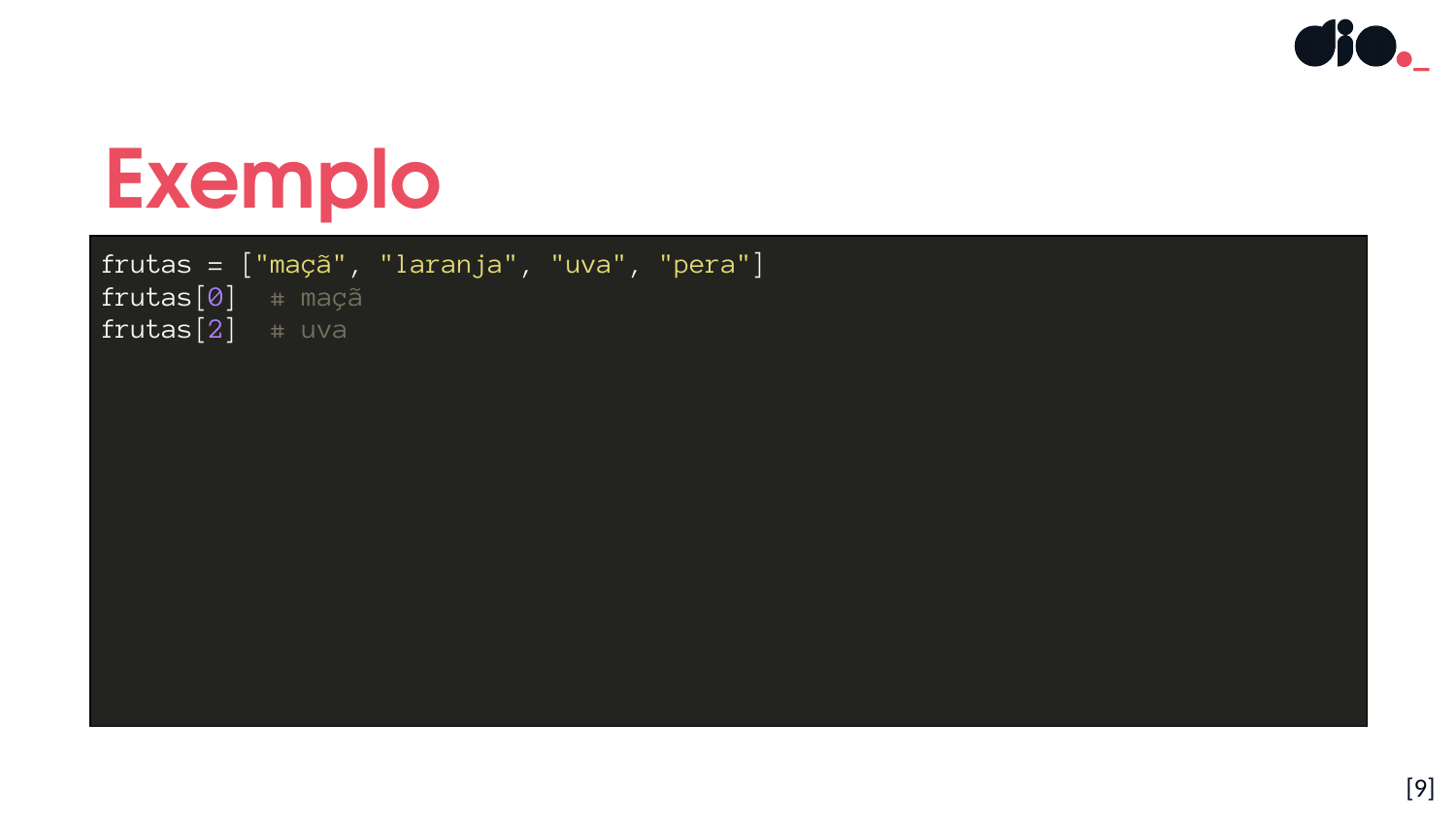

Exemplo

| frutas = ["maçã", "laranja", "uva", "pera"] frutas[0] # maçã frutas[2] # uva |
| --- |
[9]